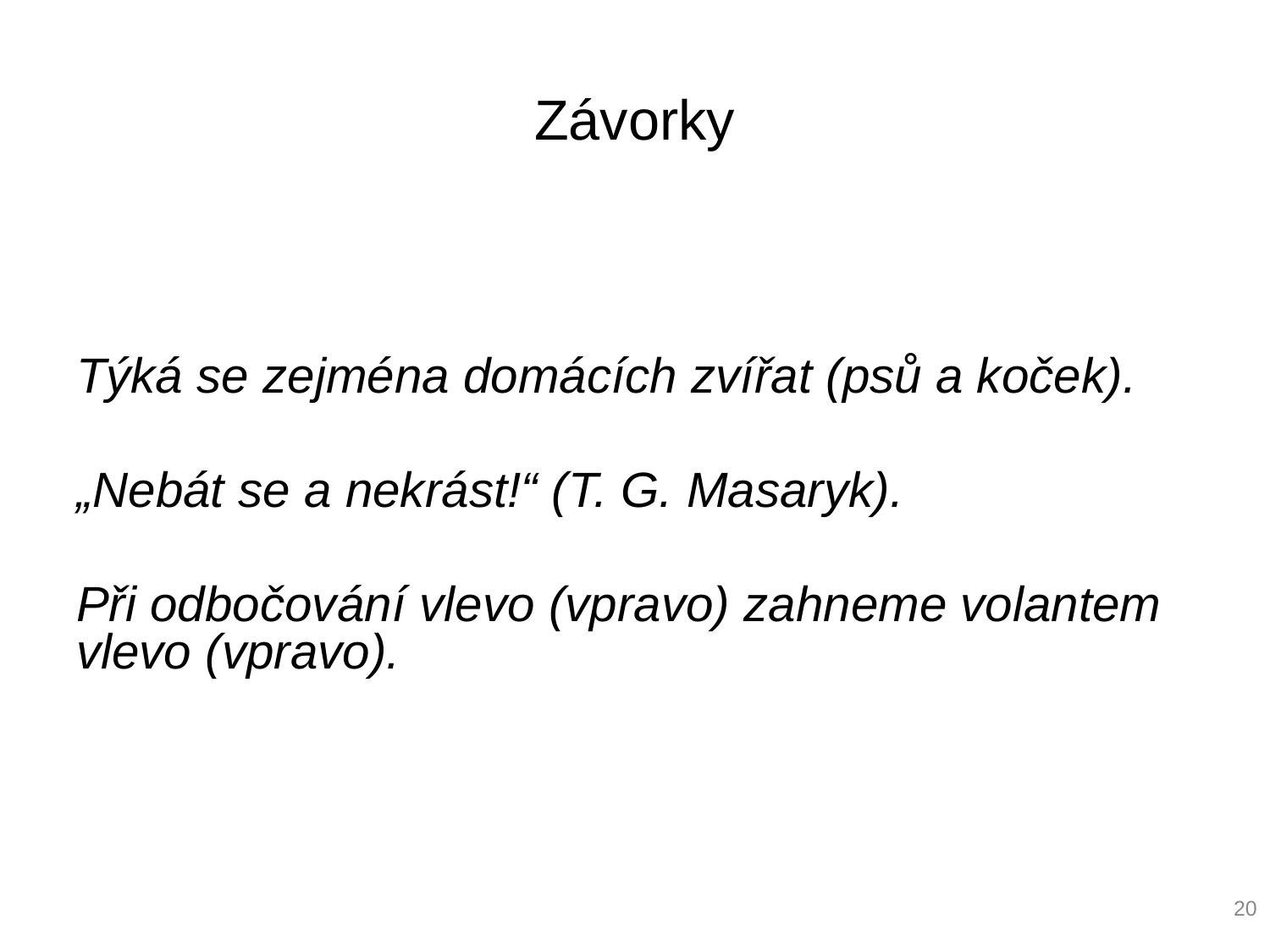

# Závorky

Týká se zejména domácích zvířat (psů a koček).

„Nebát se a nekrást!“ (T. G. Masaryk).

Při odbočování vlevo (vpravo) zahneme volantem vlevo (vpravo).
20